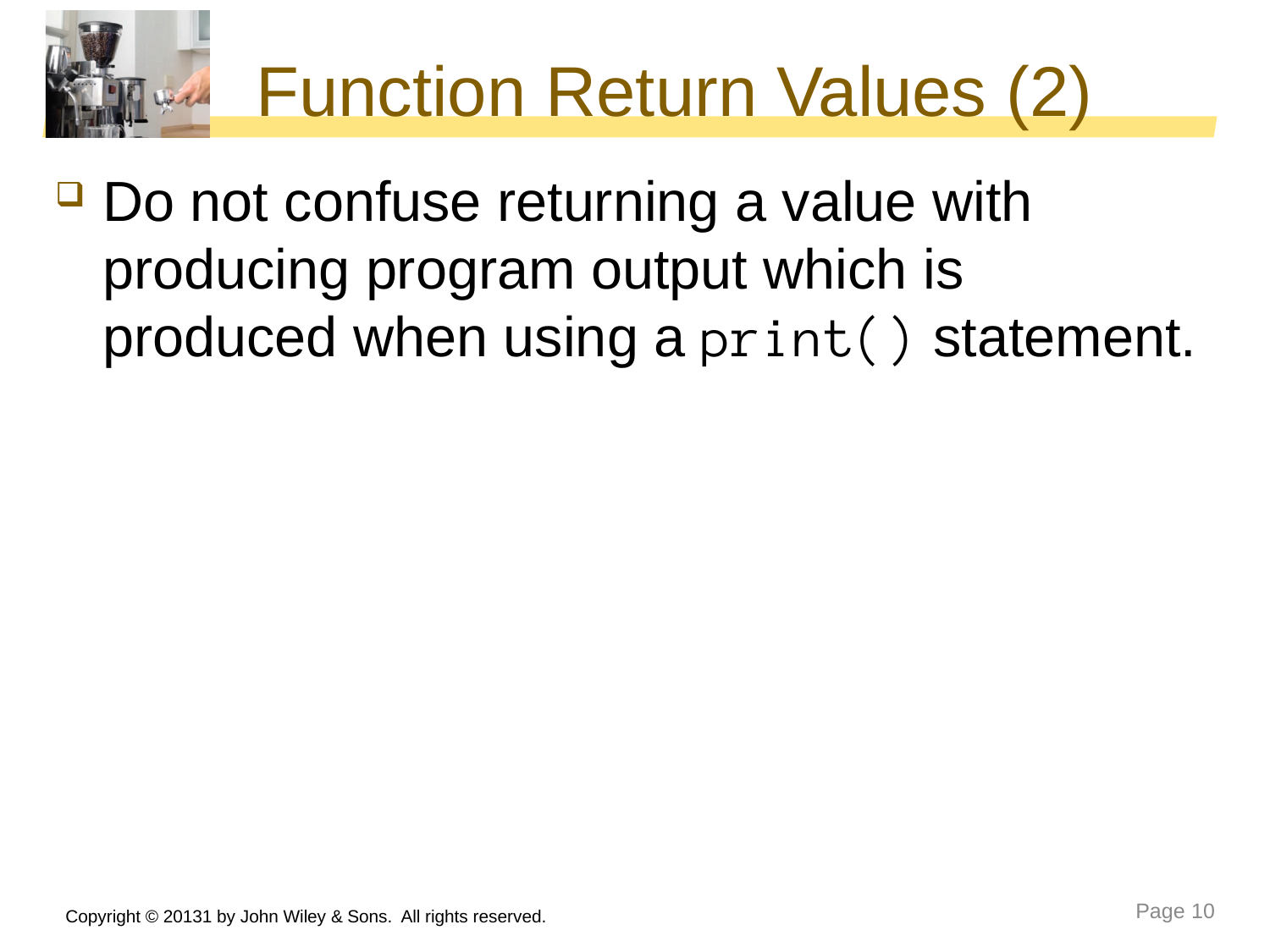

# Function Return Values (2)
Do not confuse returning a value with producing program output which is produced when using a print() statement.

Copyright © 20131 by John Wiley & Sons.  All rights reserved.
Page 10